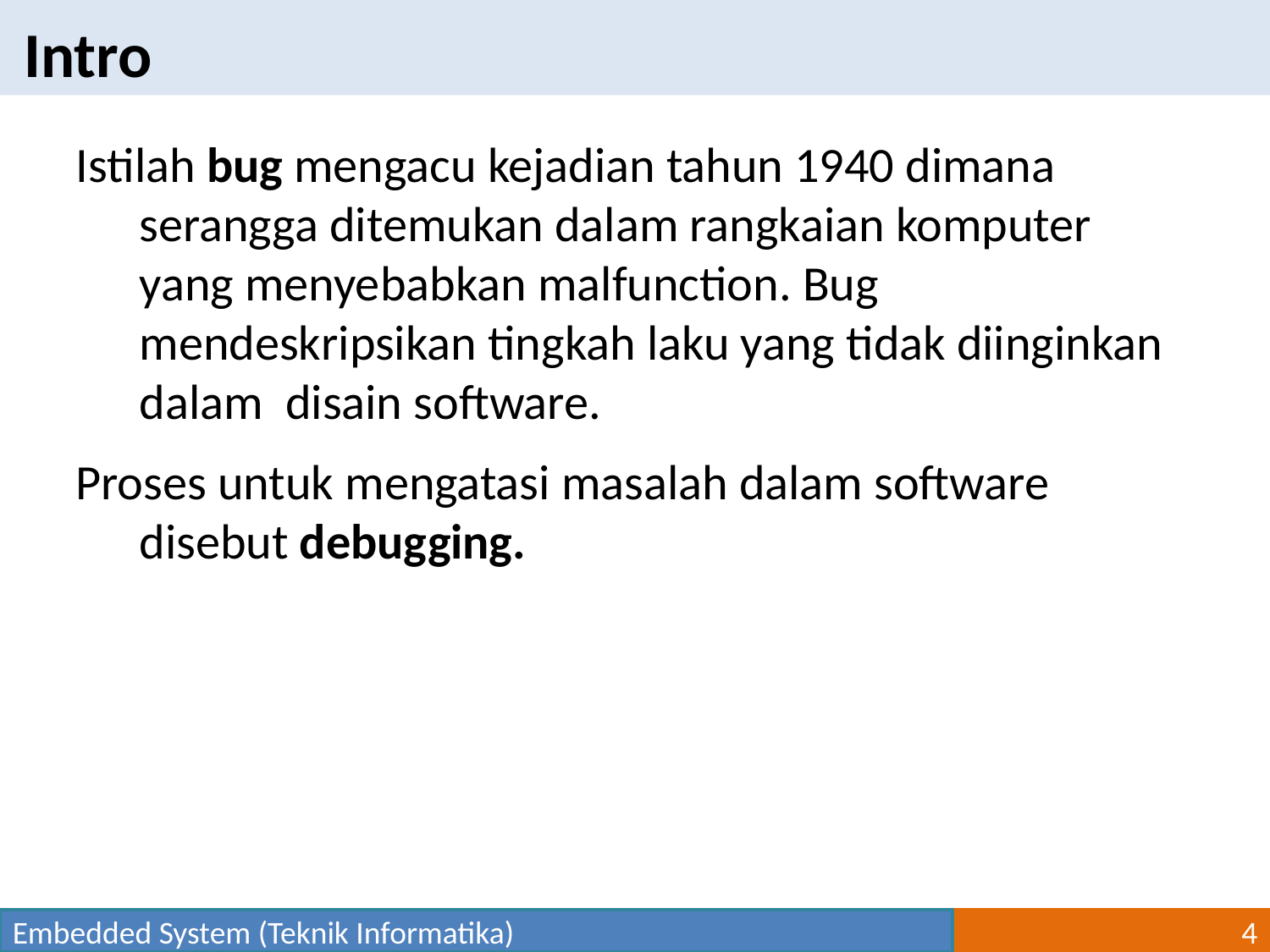

Intro
Istilah bug mengacu kejadian tahun 1940 dimana serangga ditemukan dalam rangkaian komputer yang menyebabkan malfunction. Bug mendeskripsikan tingkah laku yang tidak diinginkan dalam  disain software.
Proses untuk mengatasi masalah dalam software disebut debugging.
Embedded System (Teknik Informatika)
4